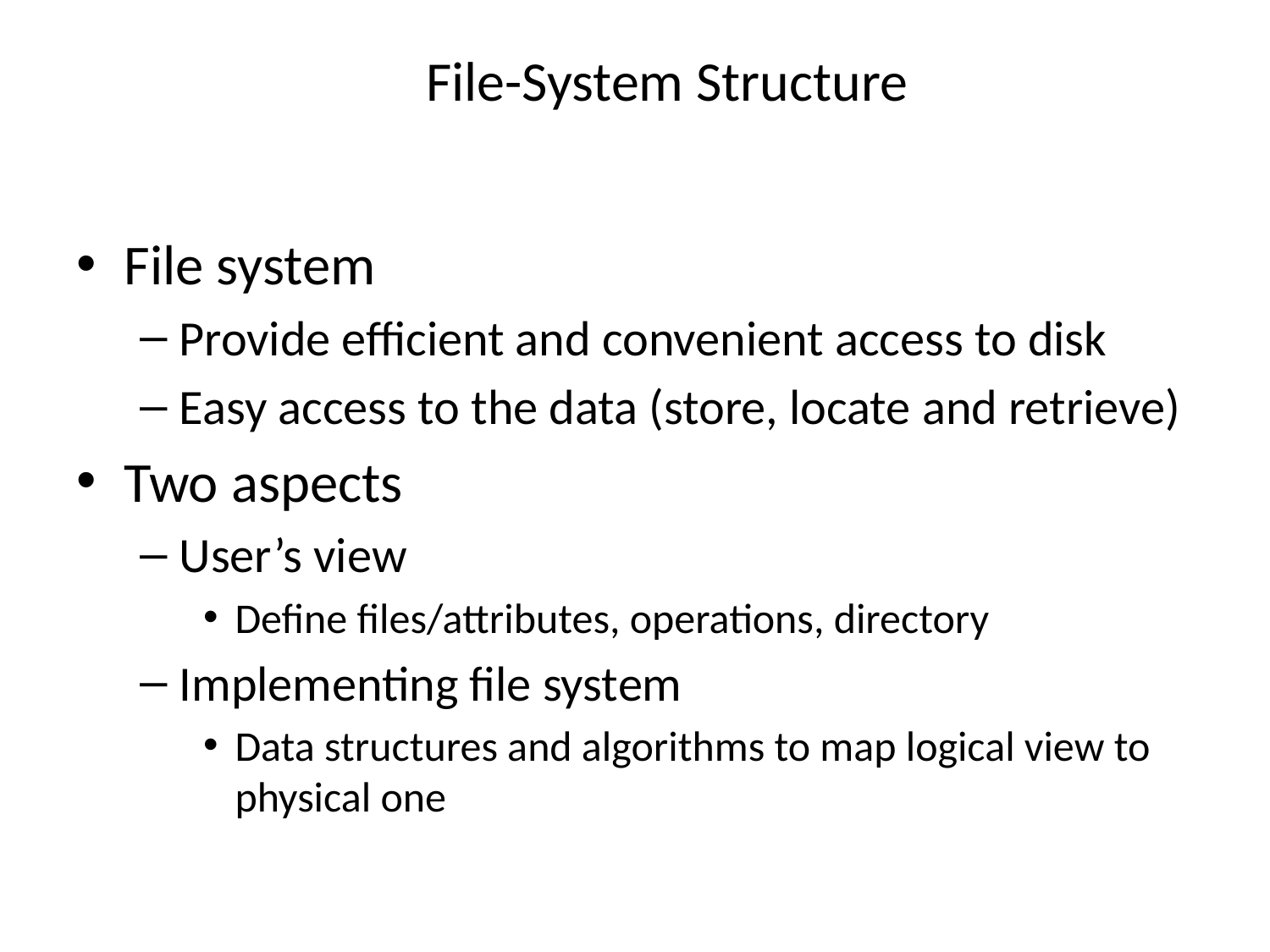

# File-System Structure
File system
Provide efficient and convenient access to disk
Easy access to the data (store, locate and retrieve)
Two aspects
User’s view
Define files/attributes, operations, directory
Implementing file system
Data structures and algorithms to map logical view to physical one